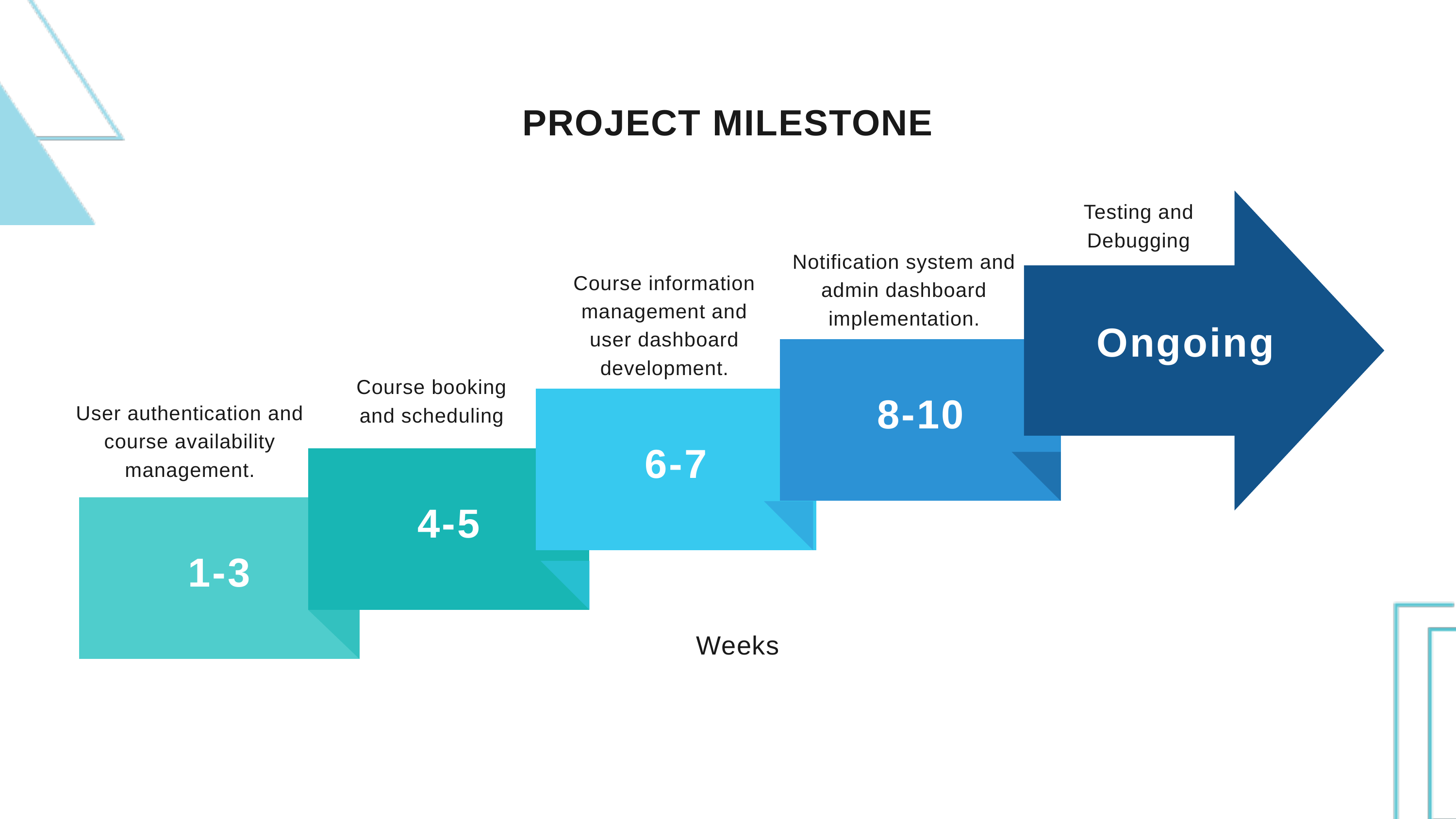

PROJECT MILESTONE

Ongoing
Testing and
Debugging
Notification system and admin dashboard implementation.
Course information management and user dashboard development.

8-10
Course booking and scheduling

6-7
User authentication and course availability management.

4-5

1-3

Weeks